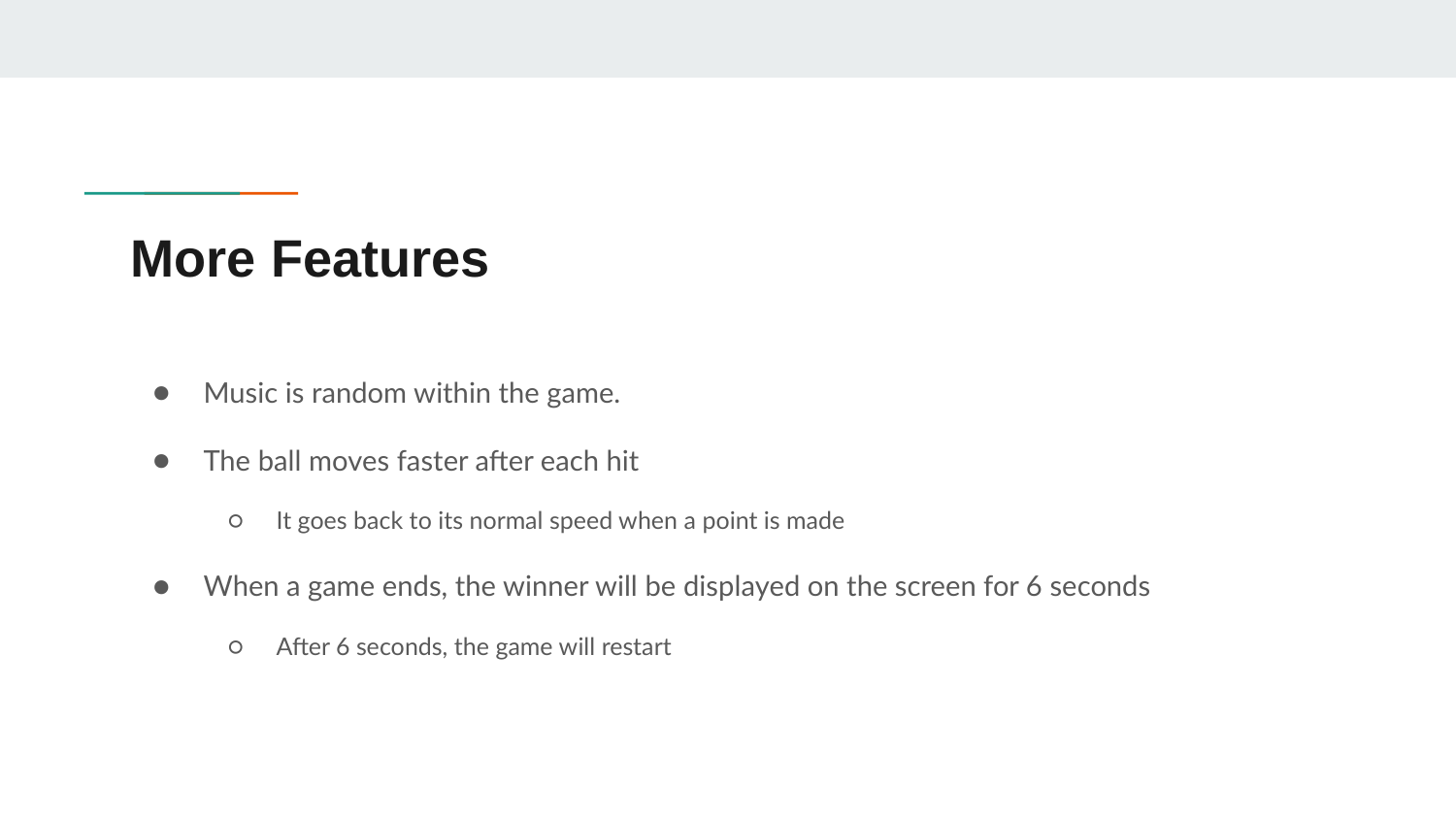

# More Features
Music is random within the game.
The ball moves faster after each hit
It goes back to its normal speed when a point is made
When a game ends, the winner will be displayed on the screen for 6 seconds
After 6 seconds, the game will restart